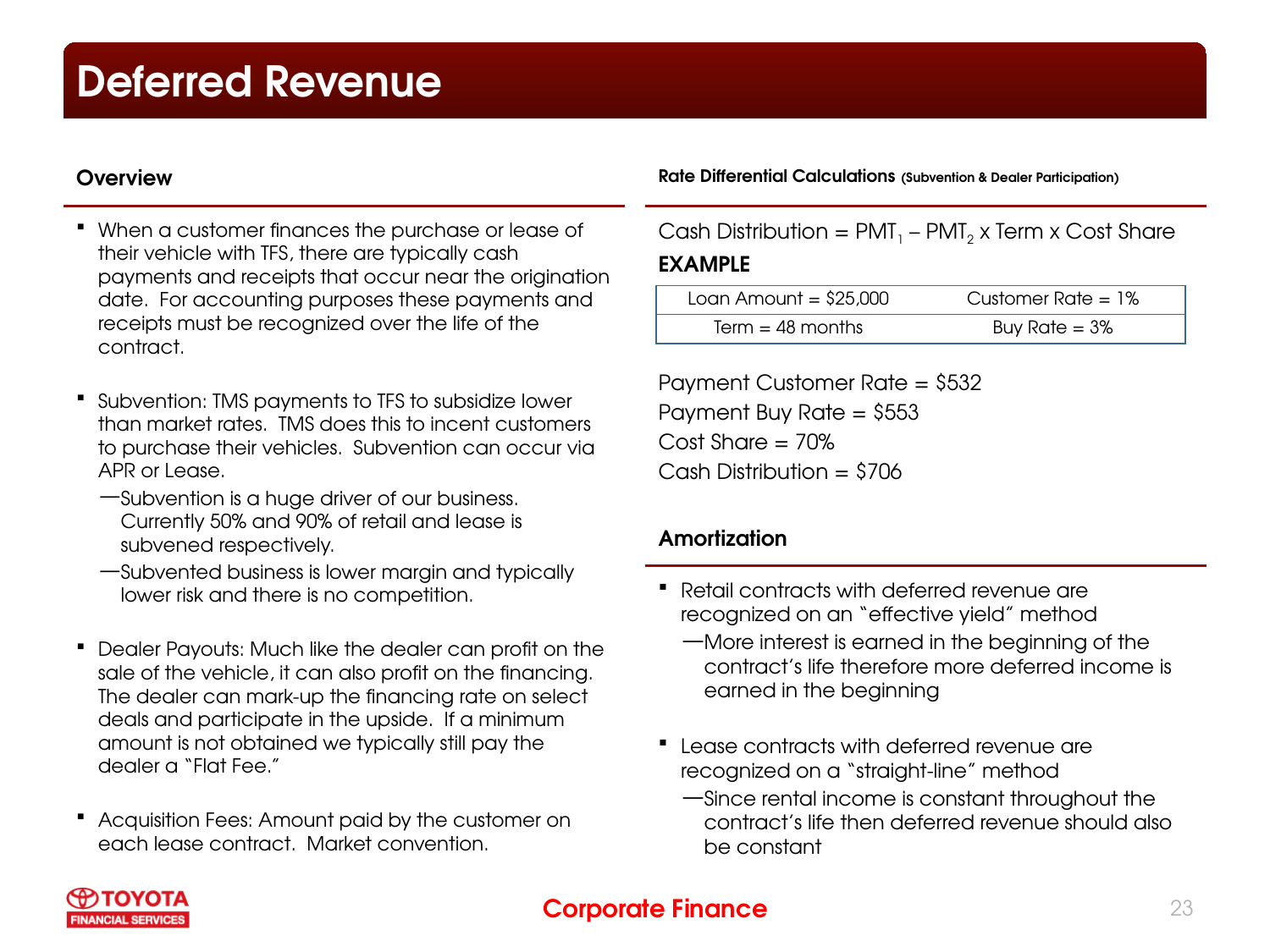

# Deferred Revenue
Overview
Rate Differential Calculations (Subvention & Dealer Participation)
When a customer finances the purchase or lease of their vehicle with TFS, there are typically cash payments and receipts that occur near the origination date.  For accounting purposes these payments and receipts must be recognized over the life of the contract.

Subvention: TMS payments to TFS to subsidize lower than market rates.  TMS does this to incent customers to purchase their vehicles.  Subvention can occur via APR or Lease.
Subvention is a huge driver of our business.  Currently 50% and 90% of retail and lease is subvened respectively.
Subvented business is lower margin and typically lower risk and there is no competition.

Dealer Payouts: Much like the dealer can profit on the sale of the vehicle, it can also profit on the financing.  The dealer can mark-up the financing rate on select deals and participate in the upside.  If a minimum amount is not obtained we typically still pay the dealer a “Flat Fee.”

Acquisition Fees: Amount paid by the customer on each lease contract.  Market convention.
Cash Distribution = PMT1 – PMT2 x Term x Cost Share
EXAMPLE

Payment Customer Rate = $532
Payment Buy Rate = $553
Cost Share = 70%
Cash Distribution = $706
| Loan Amount = $25,000 | Customer Rate = 1% |
| --- | --- |
| Term = 48 months | Buy Rate = 3% |
Amortization
Retail contracts with deferred revenue are recognized on an “effective yield” method
More interest is earned in the beginning of the contract’s life therefore more deferred income is earned in the beginning

Lease contracts with deferred revenue are recognized on a “straight-line” method
Since rental income is constant throughout the contract’s life then deferred revenue should also be constant

23